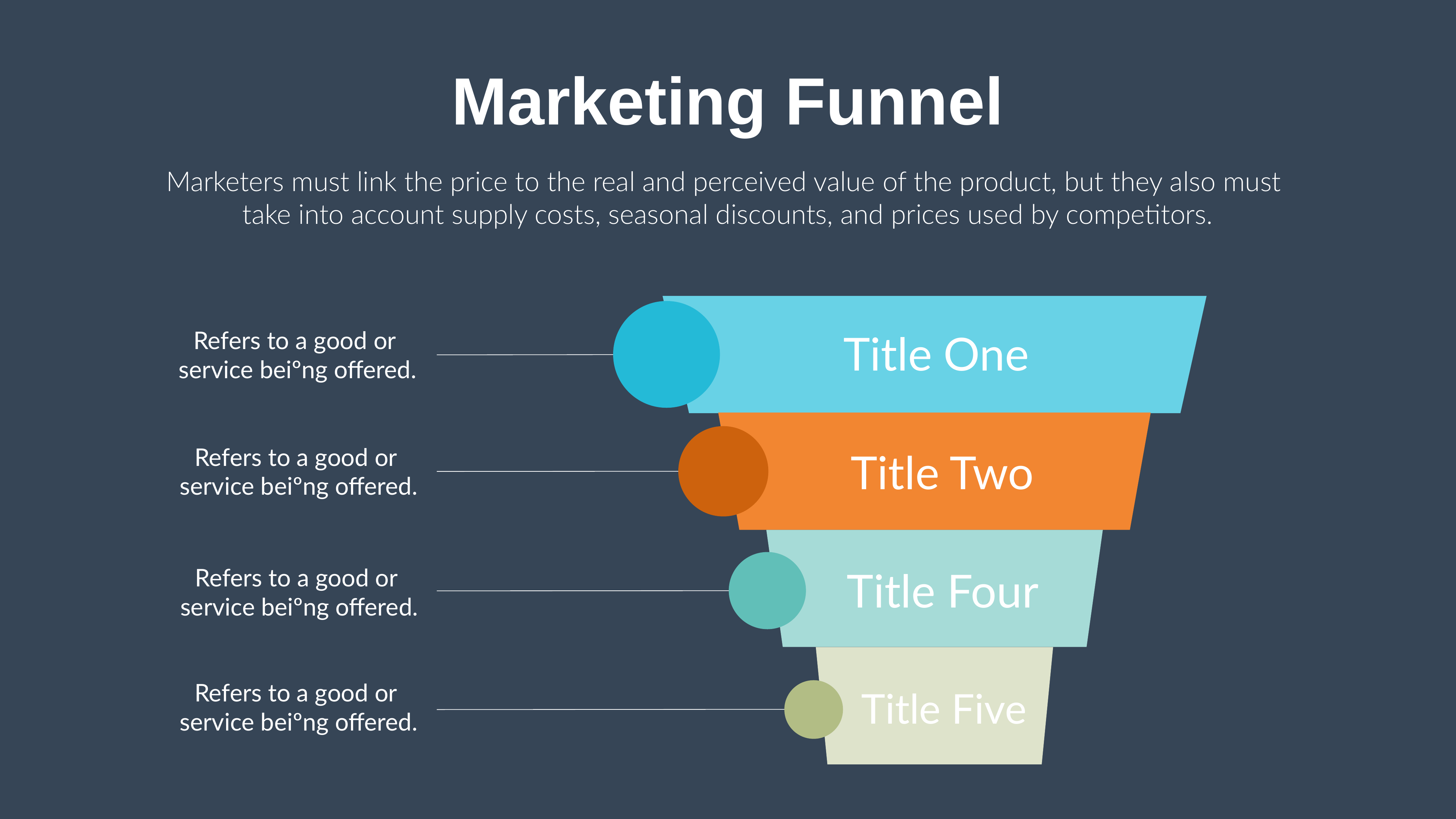

Marketing Funnel
Marketers must link the price to the real and perceived value of the product, but they also must
take into account supply costs, seasonal discounts, and prices used by competitors.

Refers to a good or
service beiºng offered.
Title One

Refers to a good or
service beiºng offered.
Title Two

Refers to a good or
service beiºng offered.
Title Four

Refers to a good or
service beiºng offered.

Title Five